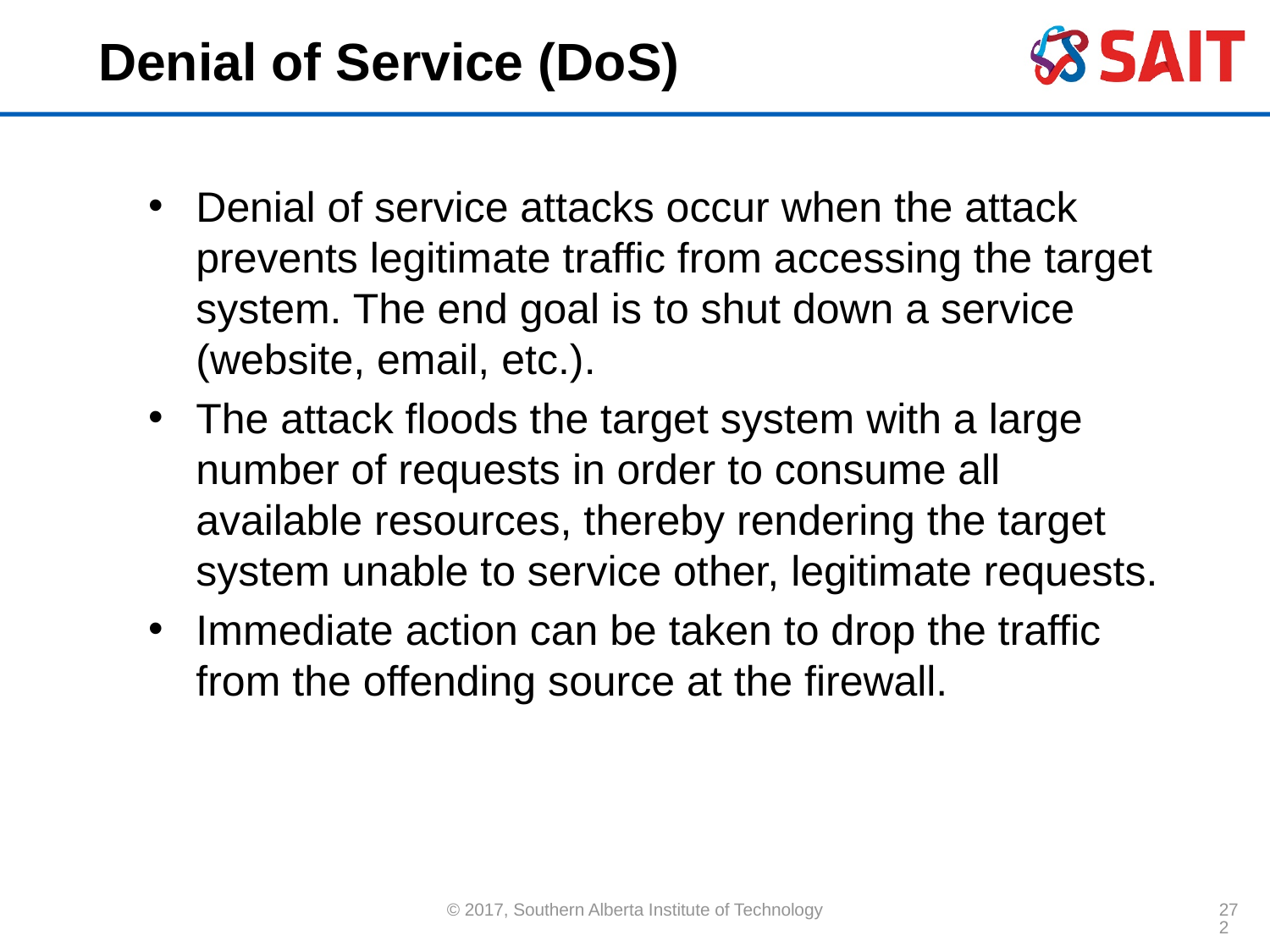

# Denial of Service (DoS)
Denial of service attacks occur when the attack prevents legitimate traffic from accessing the target system. The end goal is to shut down a service (website, email, etc.).
The attack floods the target system with a large number of requests in order to consume all available resources, thereby rendering the target system unable to service other, legitimate requests.
Immediate action can be taken to drop the traffic from the offending source at the firewall.